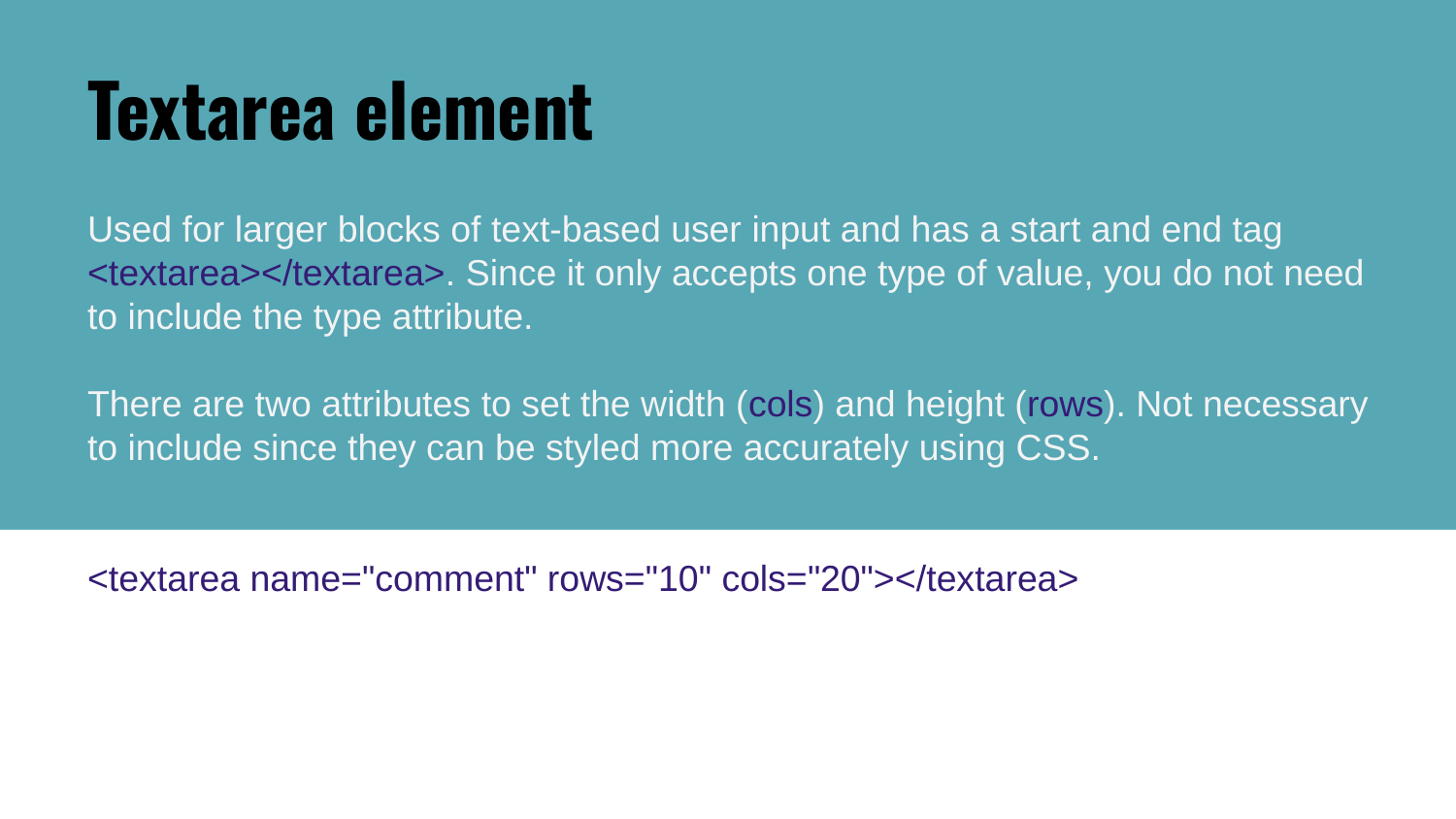

# Textarea element
Used for larger blocks of text-based user input and has a start and end tag <textarea></textarea>. Since it only accepts one type of value, you do not need to include the type attribute.

There are two attributes to set the width (cols) and height (rows). Not necessary to include since they can be styled more accurately using CSS.

<textarea name="comment" rows="10" cols="20"></textarea>